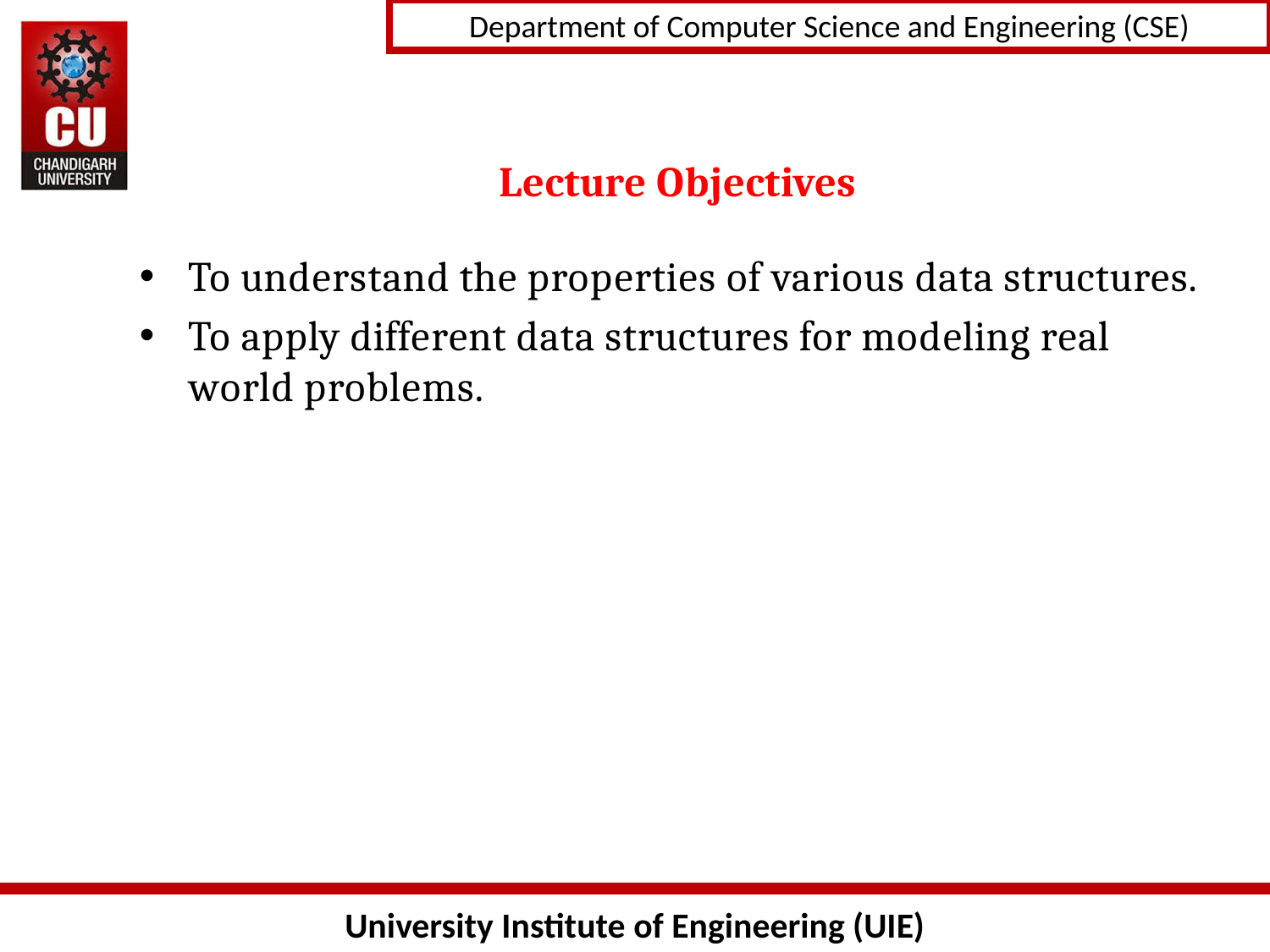

# Lecture Objectives
To understand the properties of various data structures.
To apply different data structures for modeling real world problems.